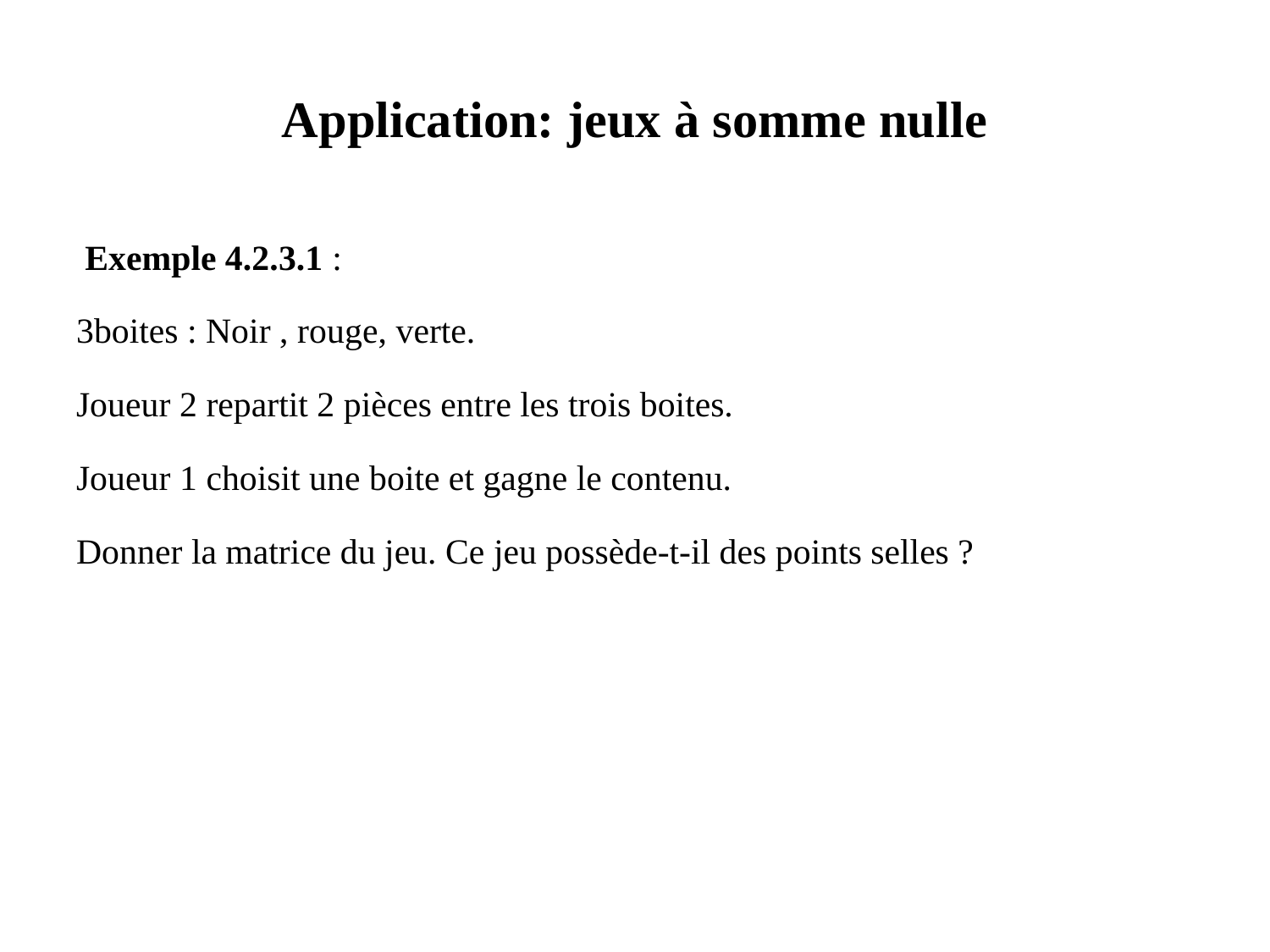

# Application: jeux à somme nulle
 Exemple 4.2.3.1 :
3boites : Noir , rouge, verte.
Joueur 2 repartit 2 pièces entre les trois boites.
Joueur 1 choisit une boite et gagne le contenu.
Donner la matrice du jeu. Ce jeu possède-t-il des points selles ?